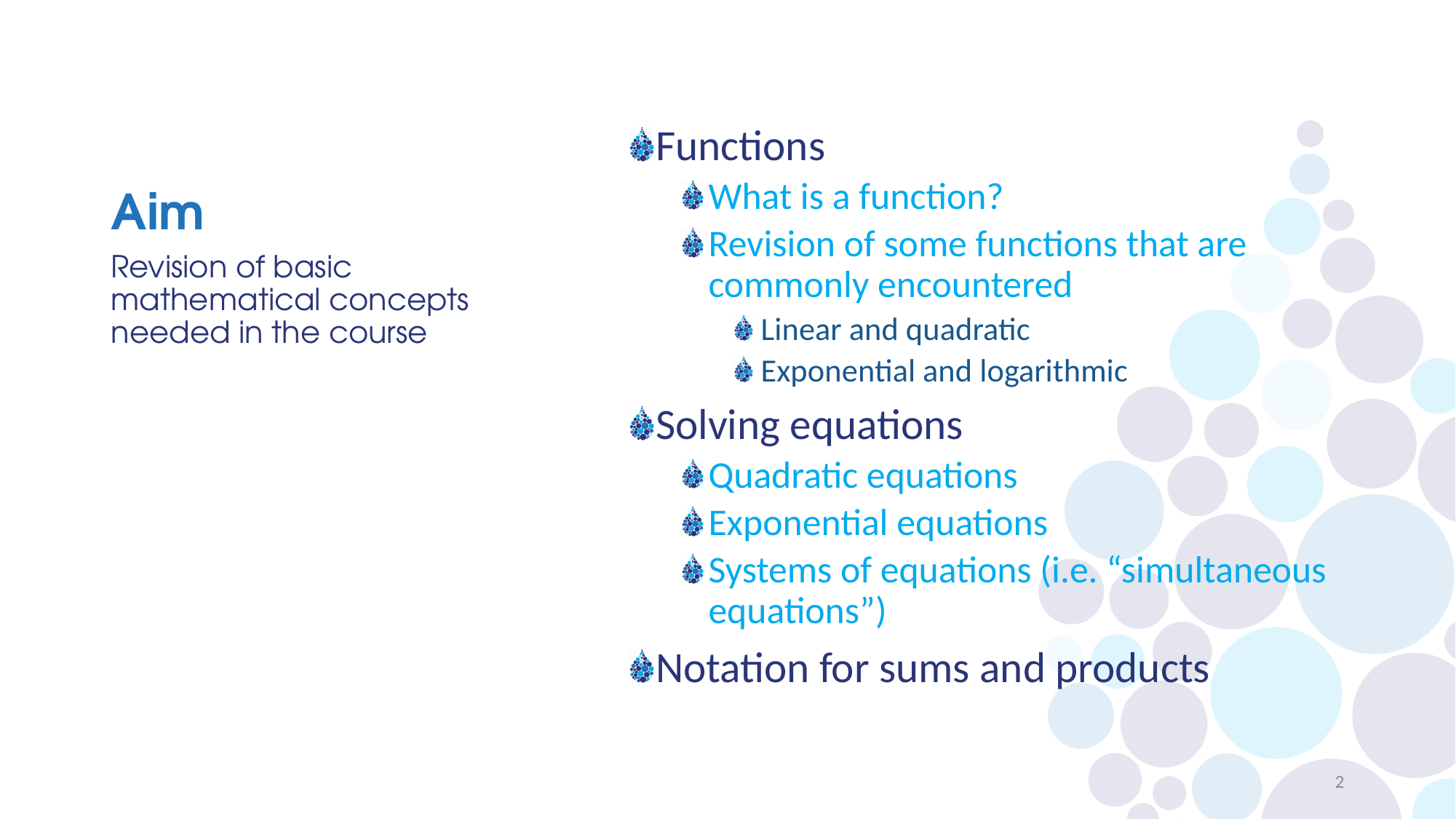

# Aim
Functions
What is a function?
Revision of some functions that are commonly encountered
Linear and quadratic
Exponential and logarithmic
Solving equations
Quadratic equations
Exponential equations
Systems of equations (i.e. “simultaneous equations”)
Notation for sums and products
Revision of basic mathematical concepts needed in the course
2